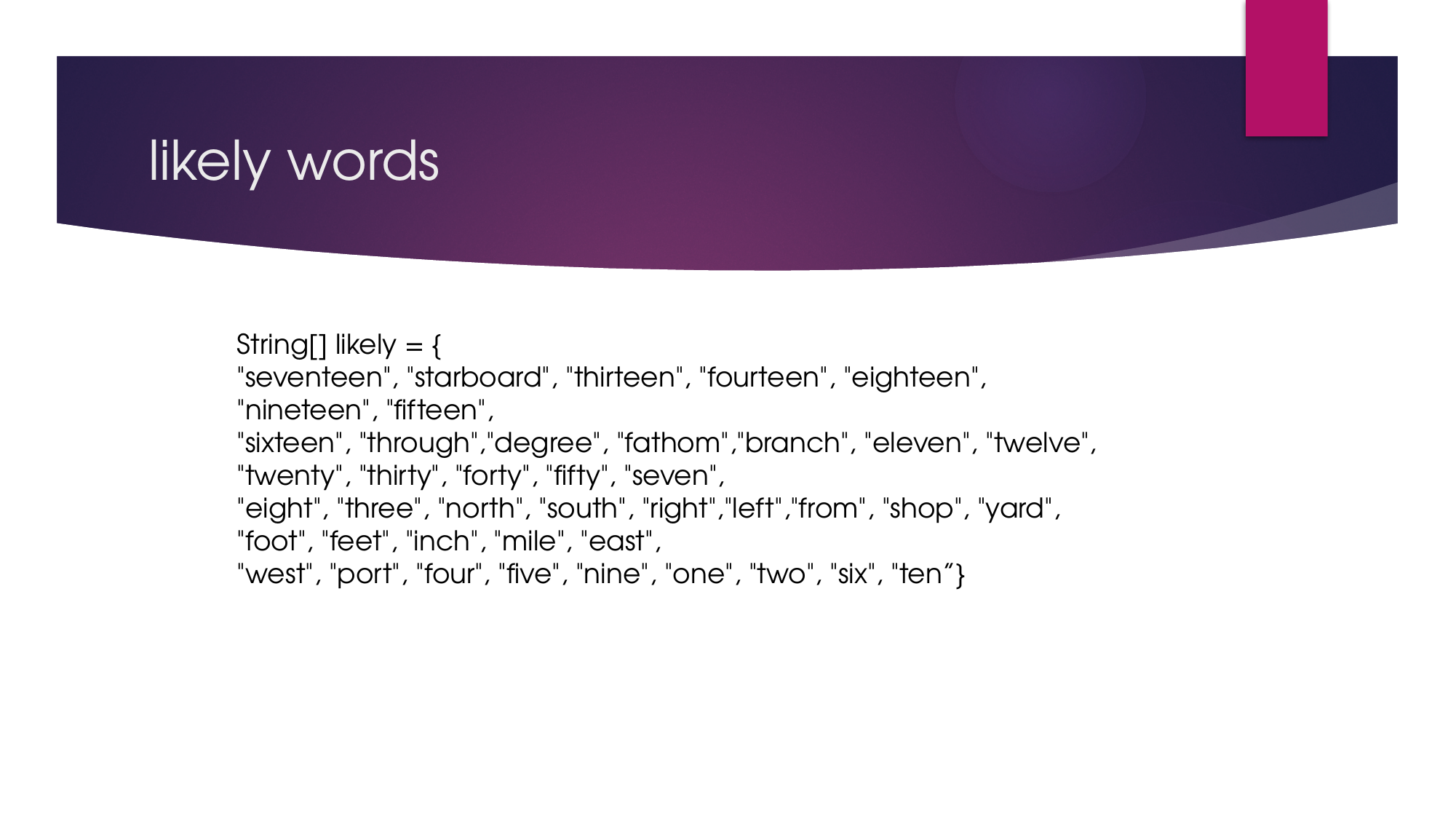

# likely words
String[] likely = {
"seventeen", "starboard", "thirteen", "fourteen", "eighteen", "nineteen", "fifteen",
"sixteen", "through","degree", "fathom","branch", "eleven", "twelve", "twenty", "thirty", "forty", "fifty", "seven",
"eight", "three", "north", "south", "right","left","from", "shop", "yard", "foot", "feet", "inch", "mile", "east",
"west", "port", "four", "five", "nine", "one", "two", "six", "ten”}